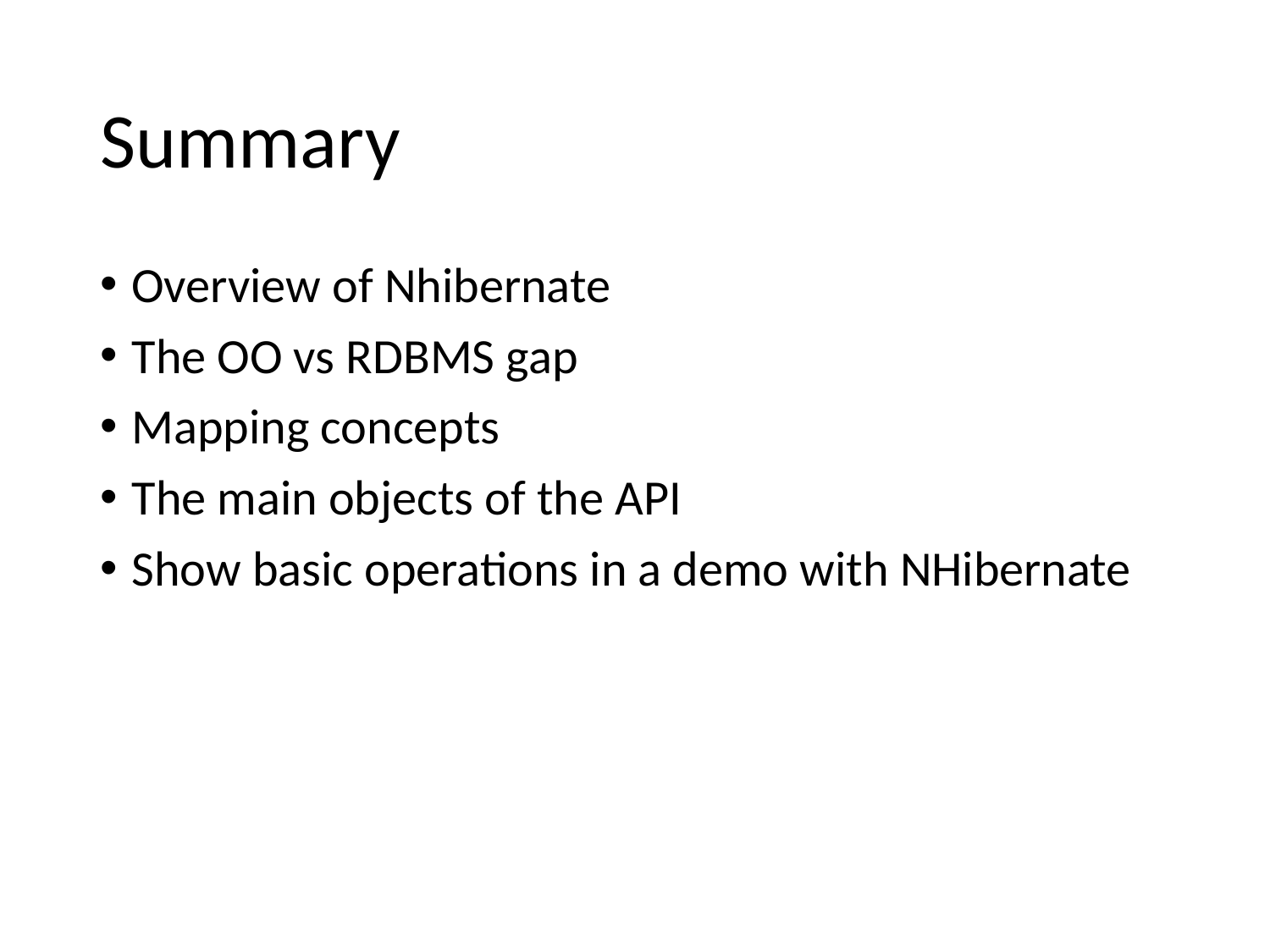

# Summary
Overview of Nhibernate
The OO vs RDBMS gap
Mapping concepts
The main objects of the API
Show basic operations in a demo with NHibernate